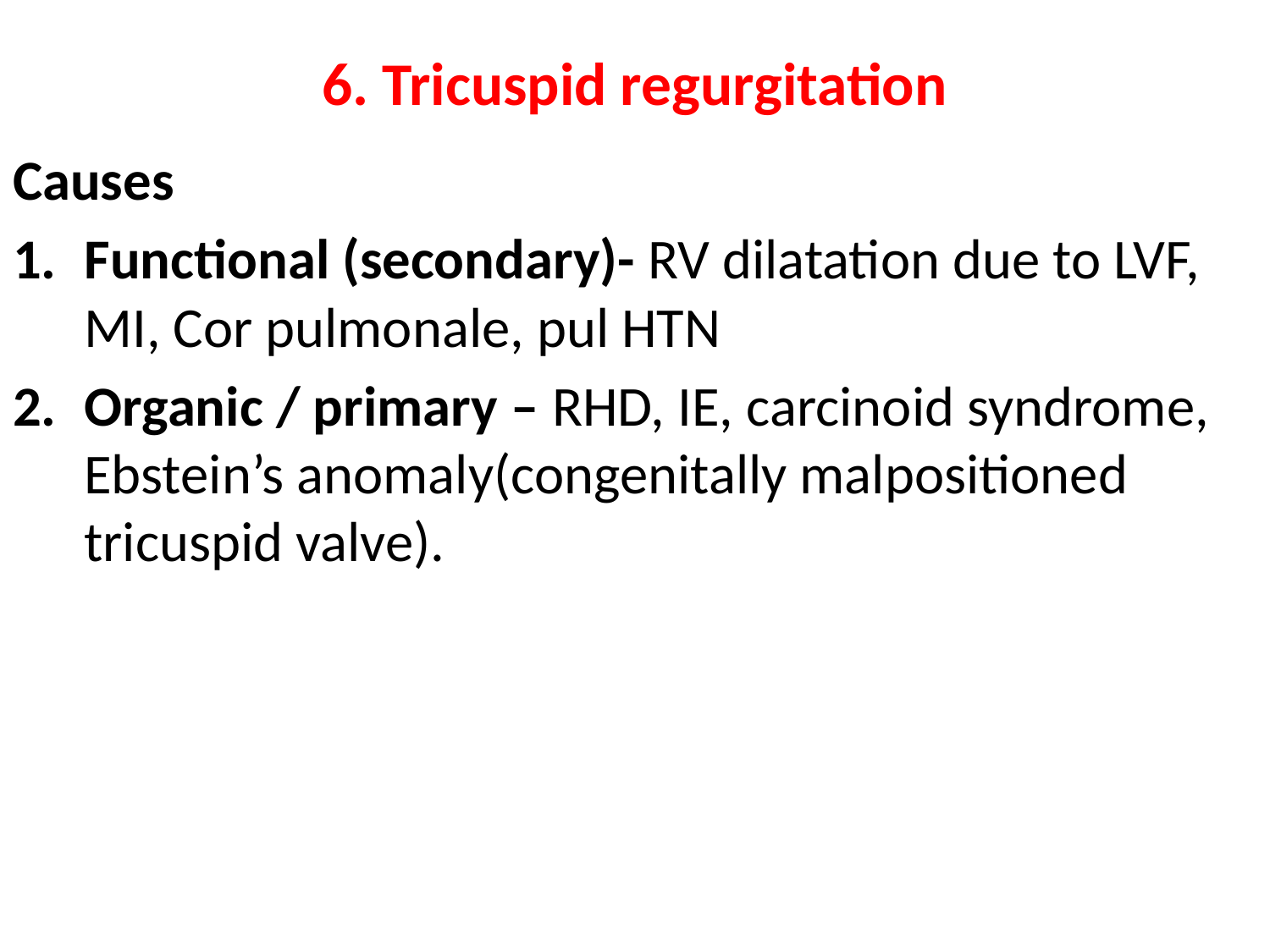

# 6. Tricuspid regurgitation
Causes
Functional (secondary)- RV dilatation due to LVF, MI, Cor pulmonale, pul HTN
Organic / primary – RHD, IE, carcinoid syndrome, Ebstein’s anomaly(congenitally malpositioned tricuspid valve).